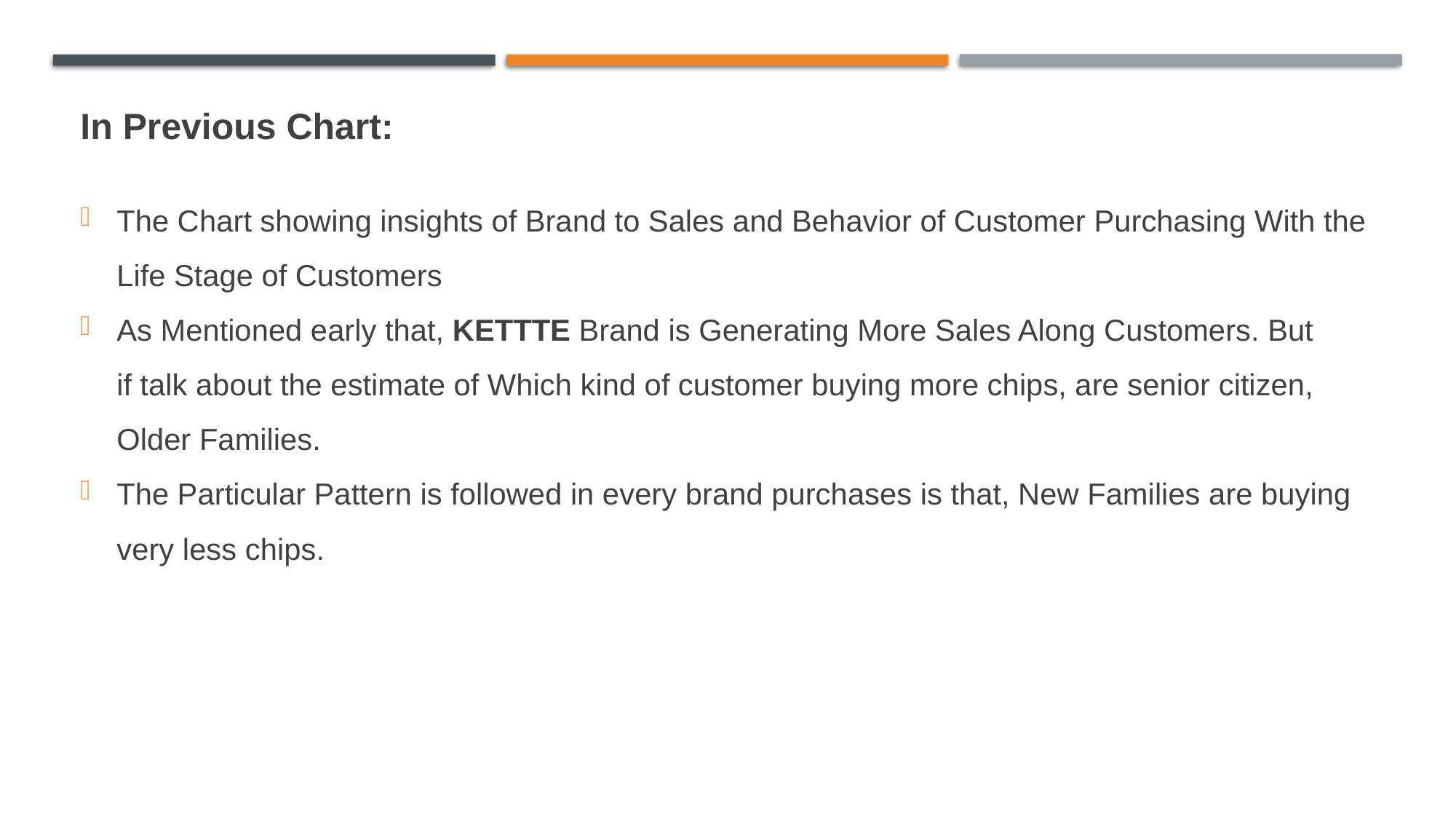

In Previous Chart:

The Chart showing insights of Brand to Sales and Behavior of Customer Purchasing With the Life Stage of Customers
As Mentioned early that, KETTTE Brand is Generating More Sales Along Customers. But if talk about the estimate of Which kind of customer buying more chips, are senior citizen, Older Families.
The Particular Pattern is followed in every brand purchases is that, New Families are buying very less chips.